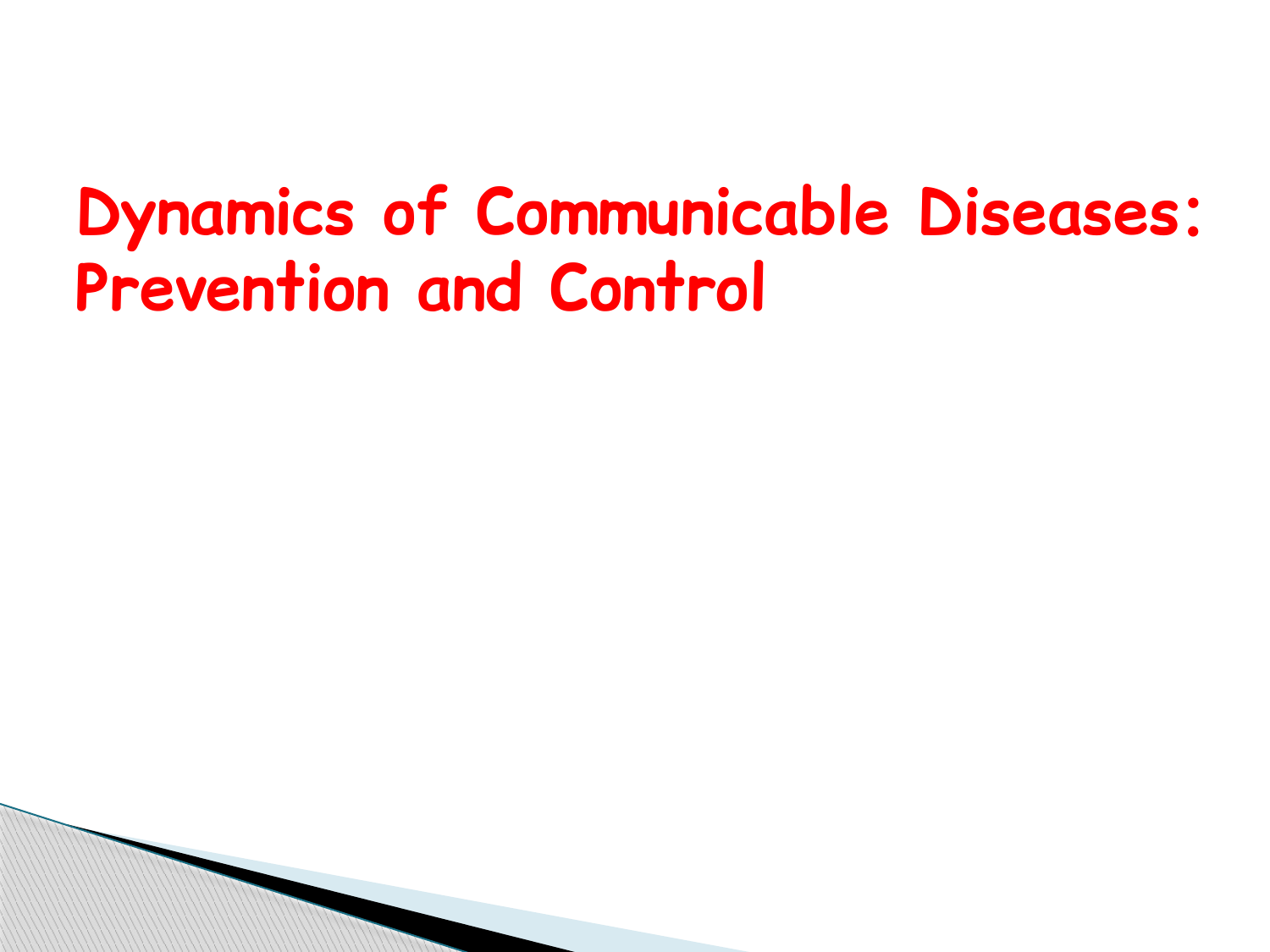

# Dynamics of Communicable Diseases: Prevention and Control